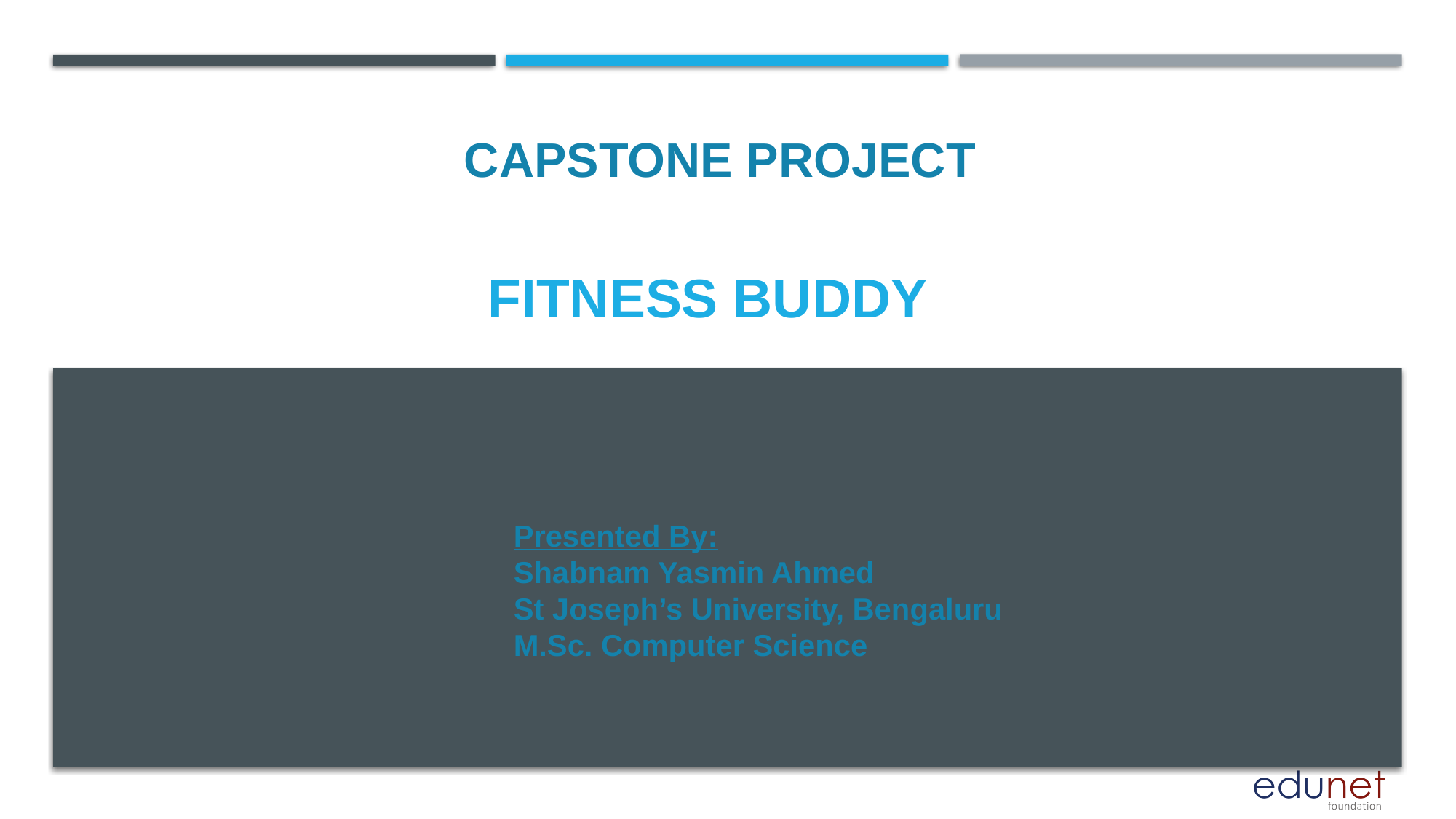

CAPSTONE PROJECT
# Fitness buddy
Presented By:
Shabnam Yasmin Ahmed
St Joseph’s University, Bengaluru
M.Sc. Computer Science